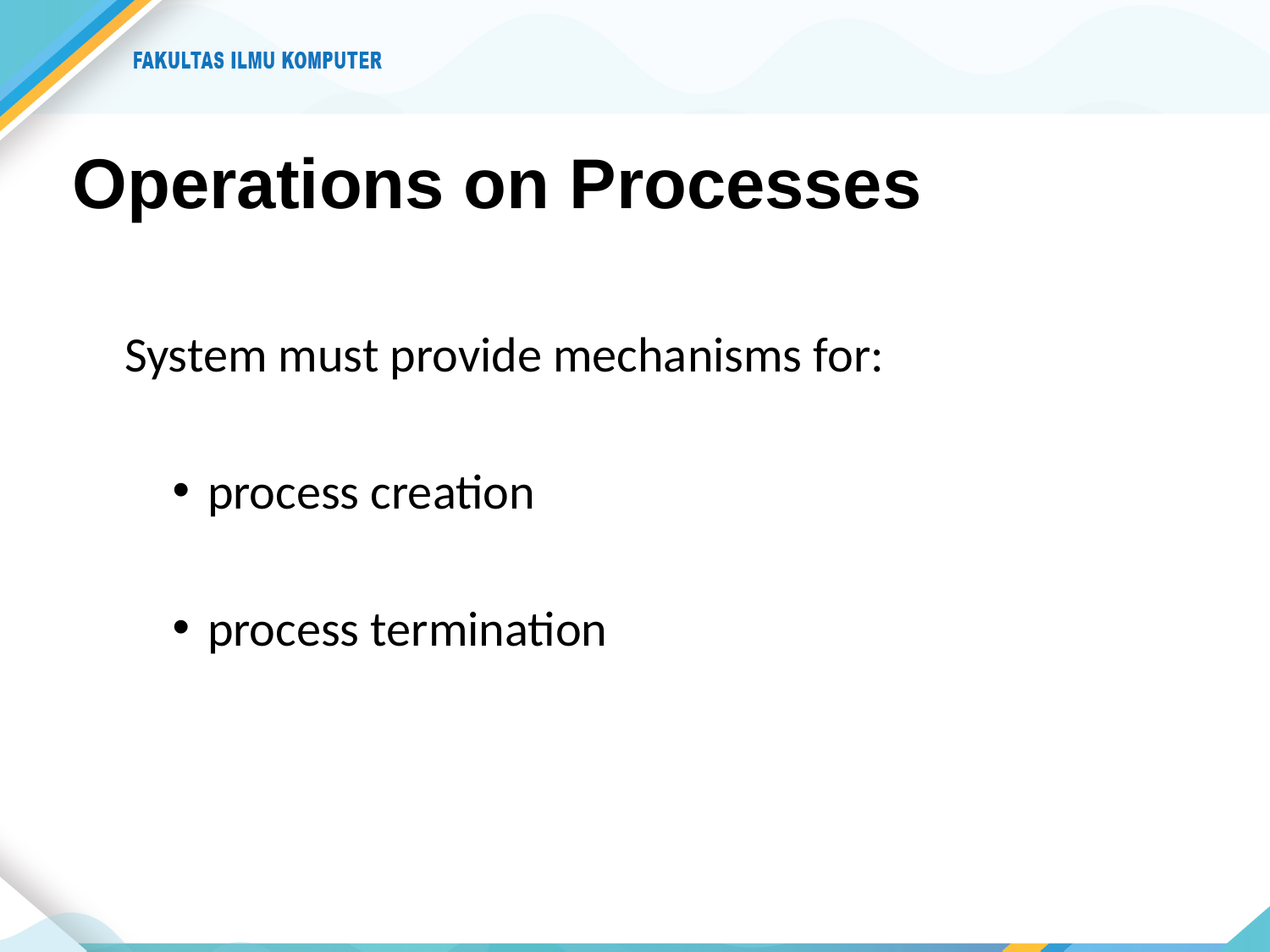

# Operations on Processes
System must provide mechanisms for:

 process creation

 process termination